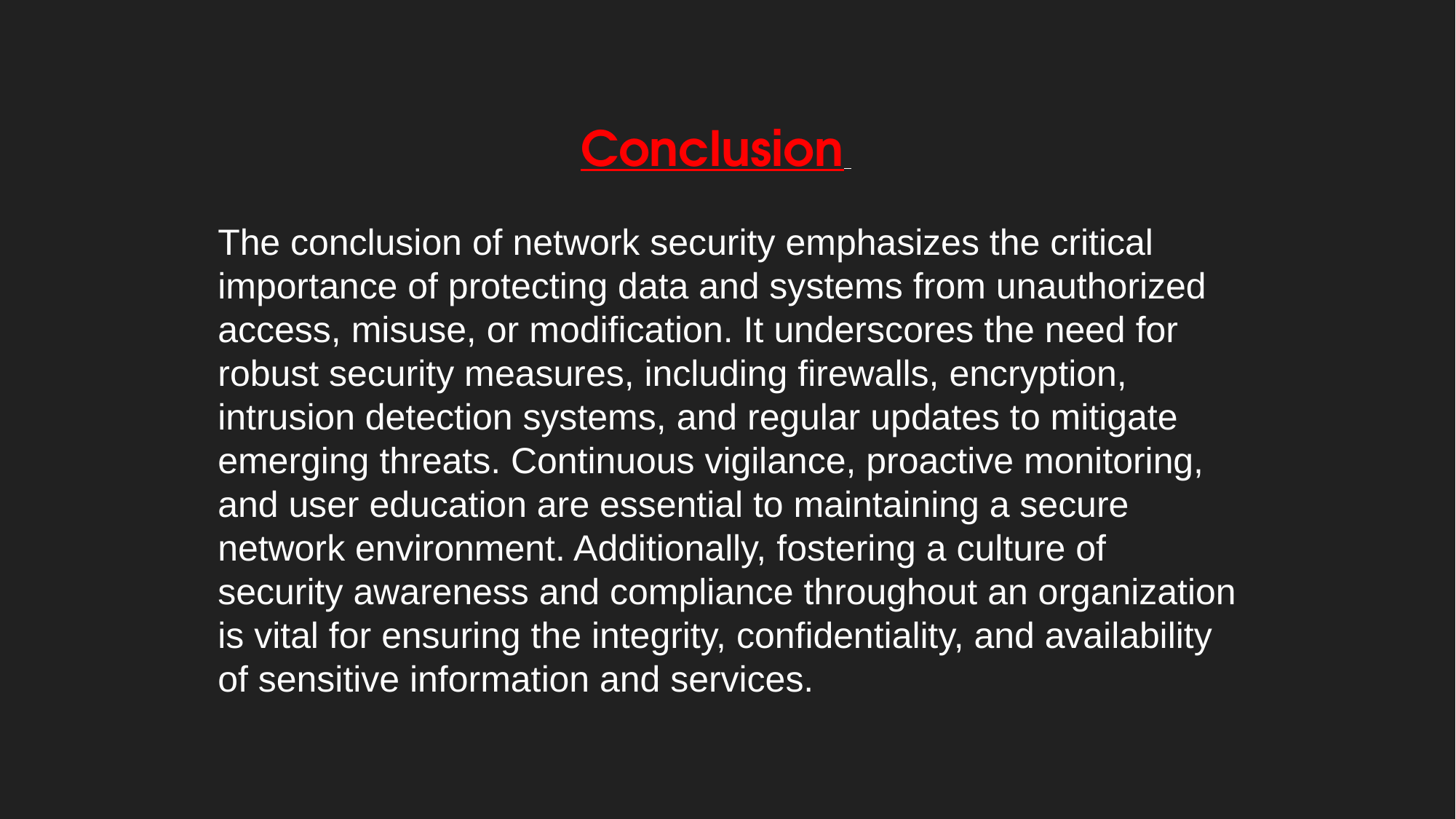

Conclusion
The conclusion of network security emphasizes the critical importance of protecting data and systems from unauthorized access, misuse, or modification. It underscores the need for robust security measures, including firewalls, encryption, intrusion detection systems, and regular updates to mitigate emerging threats. Continuous vigilance, proactive monitoring, and user education are essential to maintaining a secure network environment. Additionally, fostering a culture of security awareness and compliance throughout an organization is vital for ensuring the integrity, confidentiality, and availability of sensitive information and services.